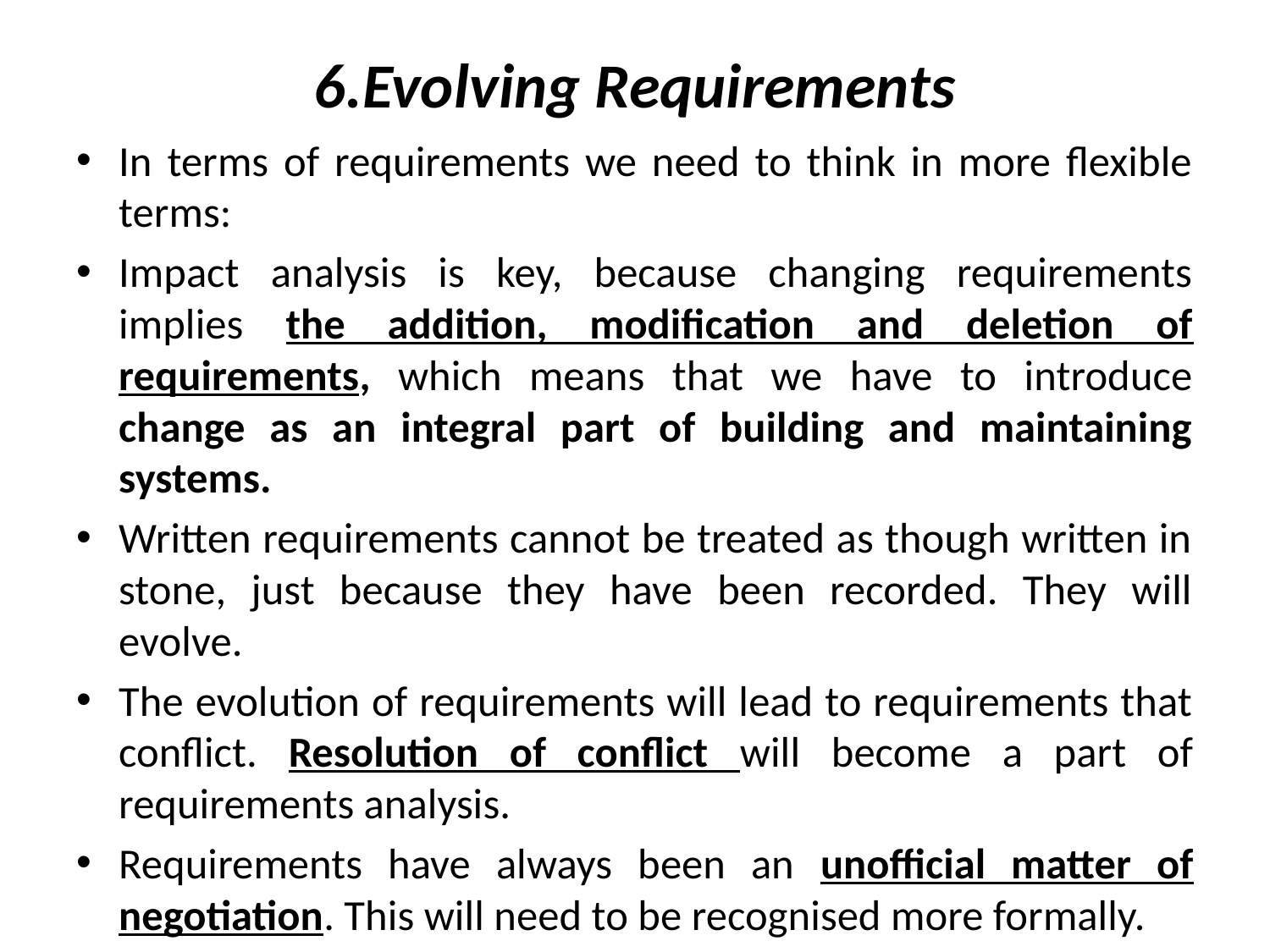

# 6.Evolving Requirements
In terms of requirements we need to think in more flexible terms:
Impact analysis is key, because changing requirements implies the addition, modification and deletion of requirements, which means that we have to introduce change as an integral part of building and maintaining systems.
Written requirements cannot be treated as though written in stone, just because they have been recorded. They will evolve.
The evolution of requirements will lead to requirements that conflict. Resolution of conflict will become a part of requirements analysis.
Requirements have always been an unofficial matter of negotiation. This will need to be recognised more formally.